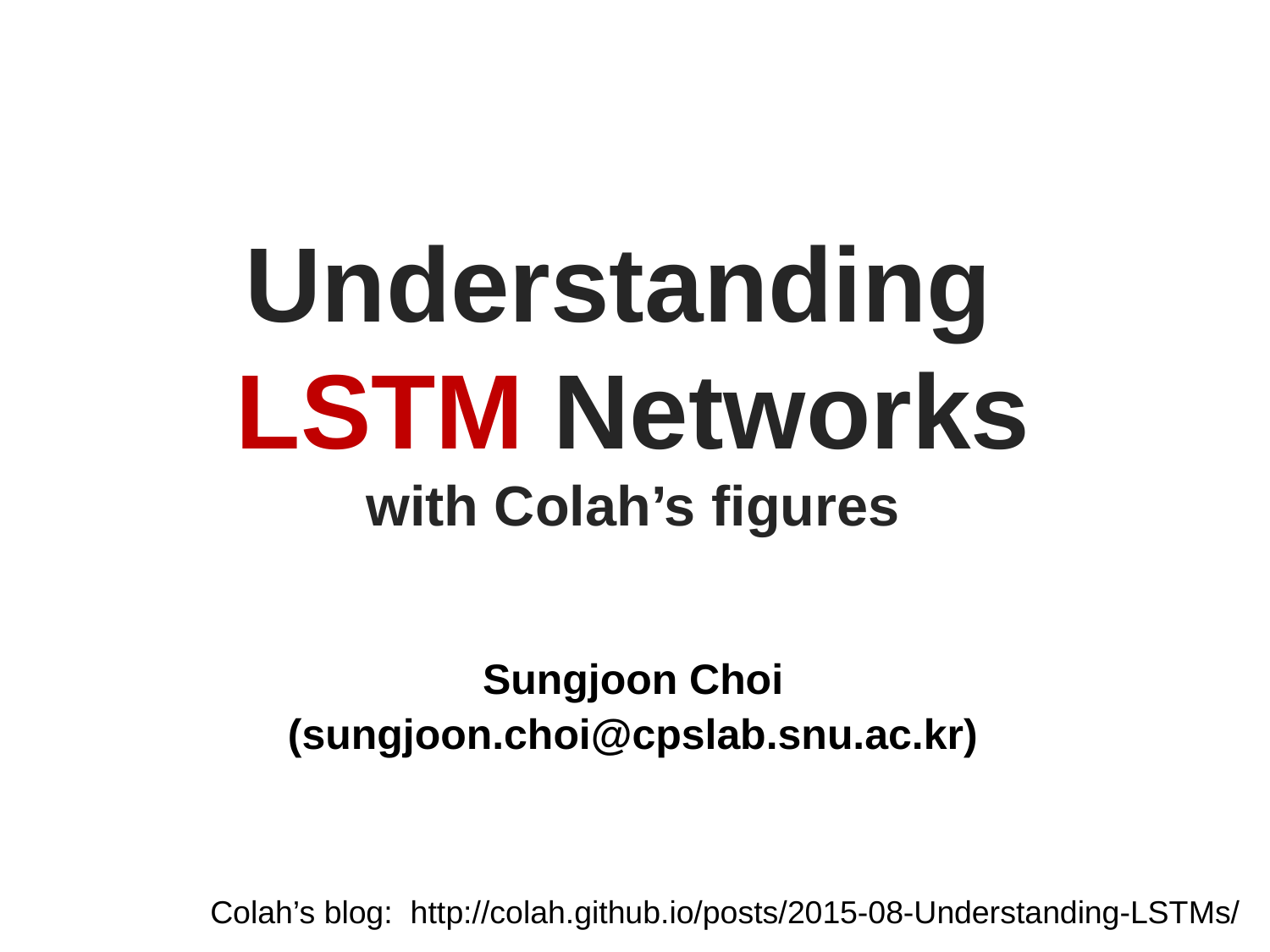

Understanding
LSTM Networks
with Colah’s figures
Sungjoon Choi
(sungjoon.choi@cpslab.snu.ac.kr)
Colah’s blog:  http://colah.github.io/posts/2015-08-Understanding-LSTMs/